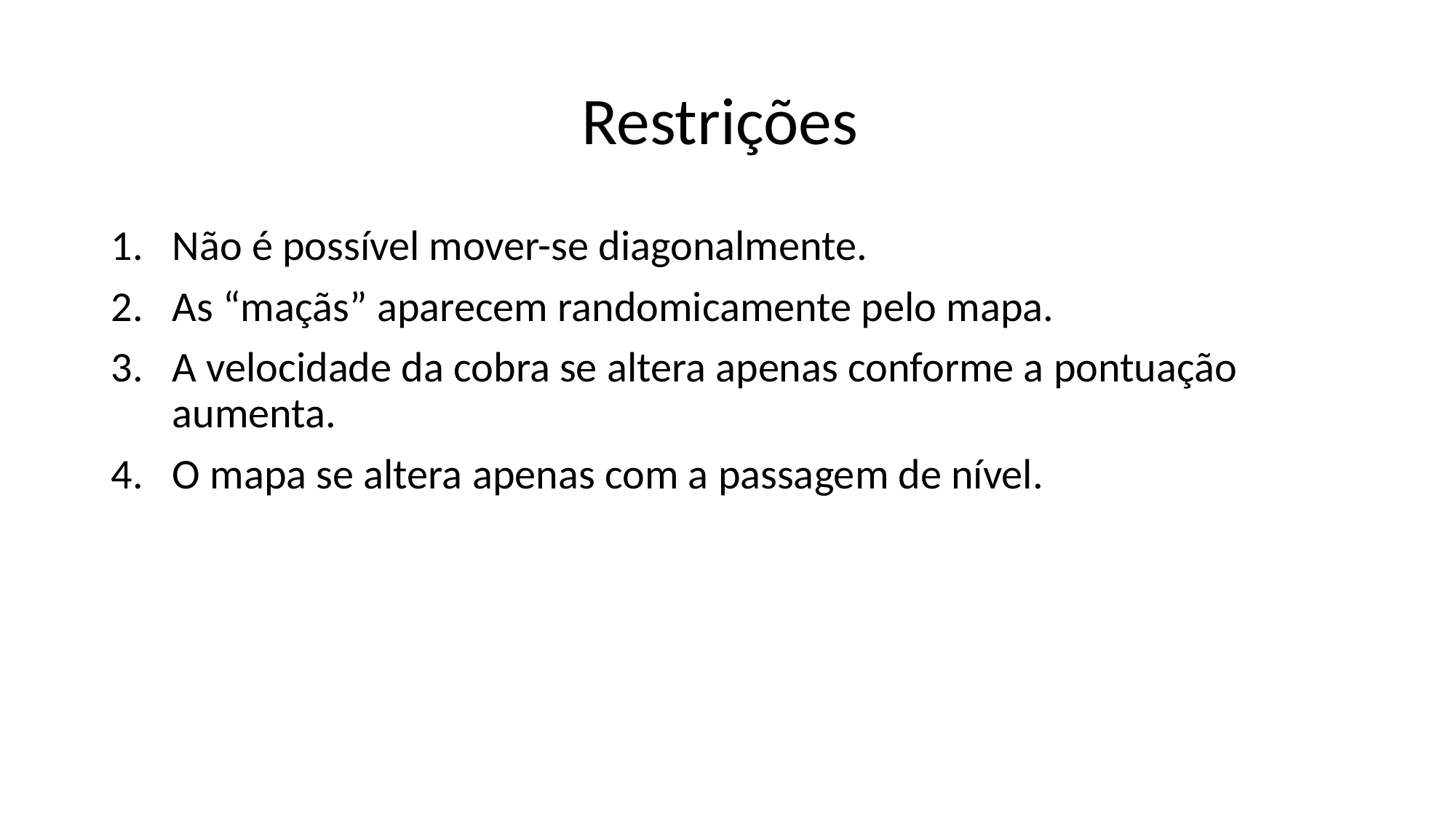

# Restrições
Não é possível mover-se diagonalmente.
As “maçãs” aparecem randomicamente pelo mapa.
A velocidade da cobra se altera apenas conforme a pontuação aumenta.
O mapa se altera apenas com a passagem de nível.